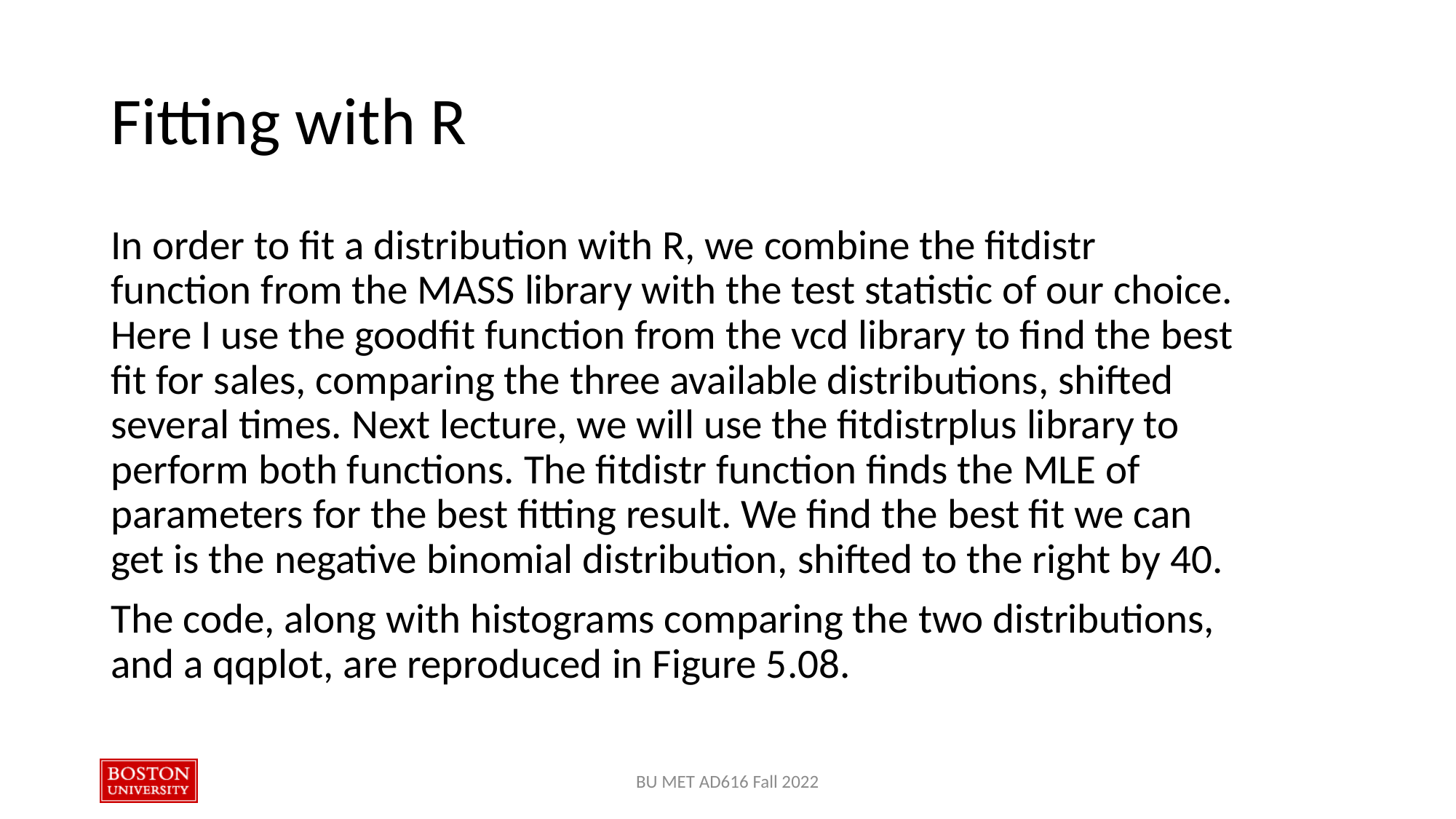

# Fitting with R
In order to fit a distribution with R, we combine the fitdistr function from the MASS library with the test statistic of our choice. Here I use the goodfit function from the vcd library to find the best fit for sales, comparing the three available distributions, shifted several times. Next lecture, we will use the fitdistrplus library to perform both functions. The fitdistr function finds the MLE of parameters for the best fitting result. We find the best fit we can get is the negative binomial distribution, shifted to the right by 40.
The code, along with histograms comparing the two distributions, and a qqplot, are reproduced in Figure 5.08.

BU MET AD616 Fall 2022